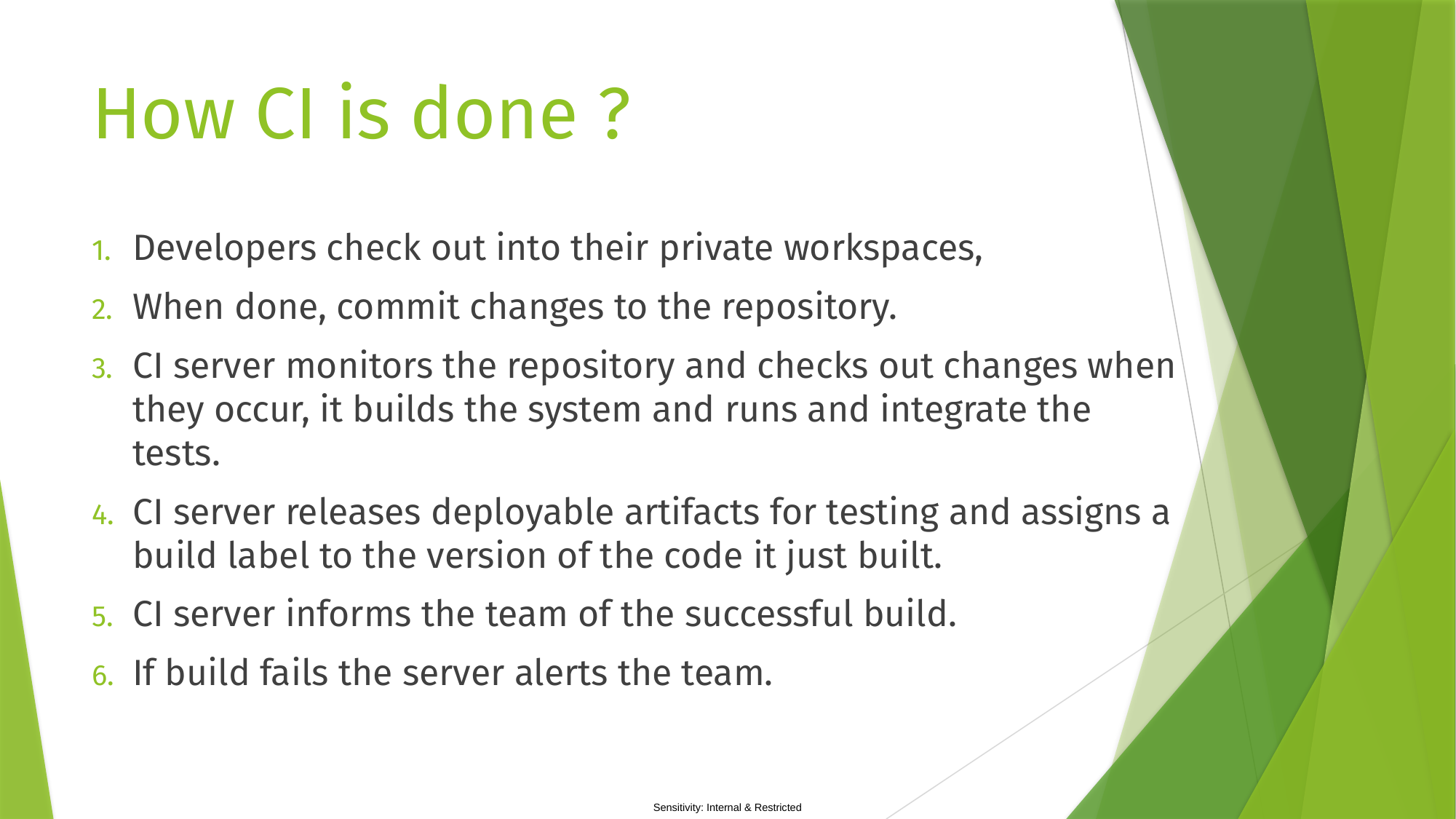

# How CI is done ?
Developers check out into their private workspaces,
When done, commit changes to the repository.
CI server monitors the repository and checks out changes when they occur, it builds the system and runs and integrate the tests.
CI server releases deployable artifacts for testing and assigns a build label to the version of the code it just built.
CI server informs the team of the successful build.
If build fails the server alerts the team.